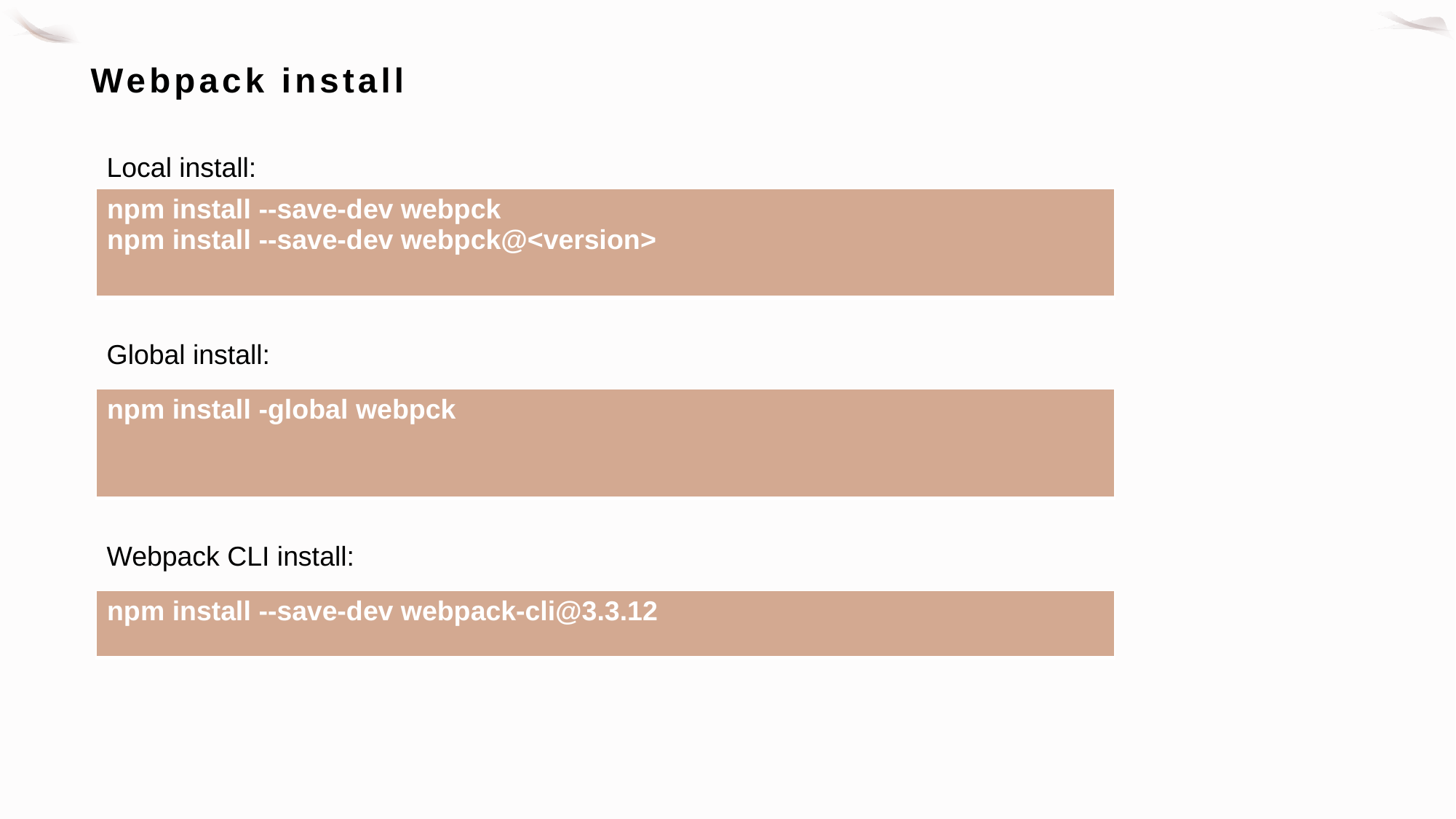

# Webpack install
Local install:
| npm install --save-dev webpck npm install --save-dev webpck@<version> |
| --- |
Global install:
| npm install -global webpck |
| --- |
Webpack CLI install:
| npm install --save-dev webpack-cli@3.3.12 |
| --- |